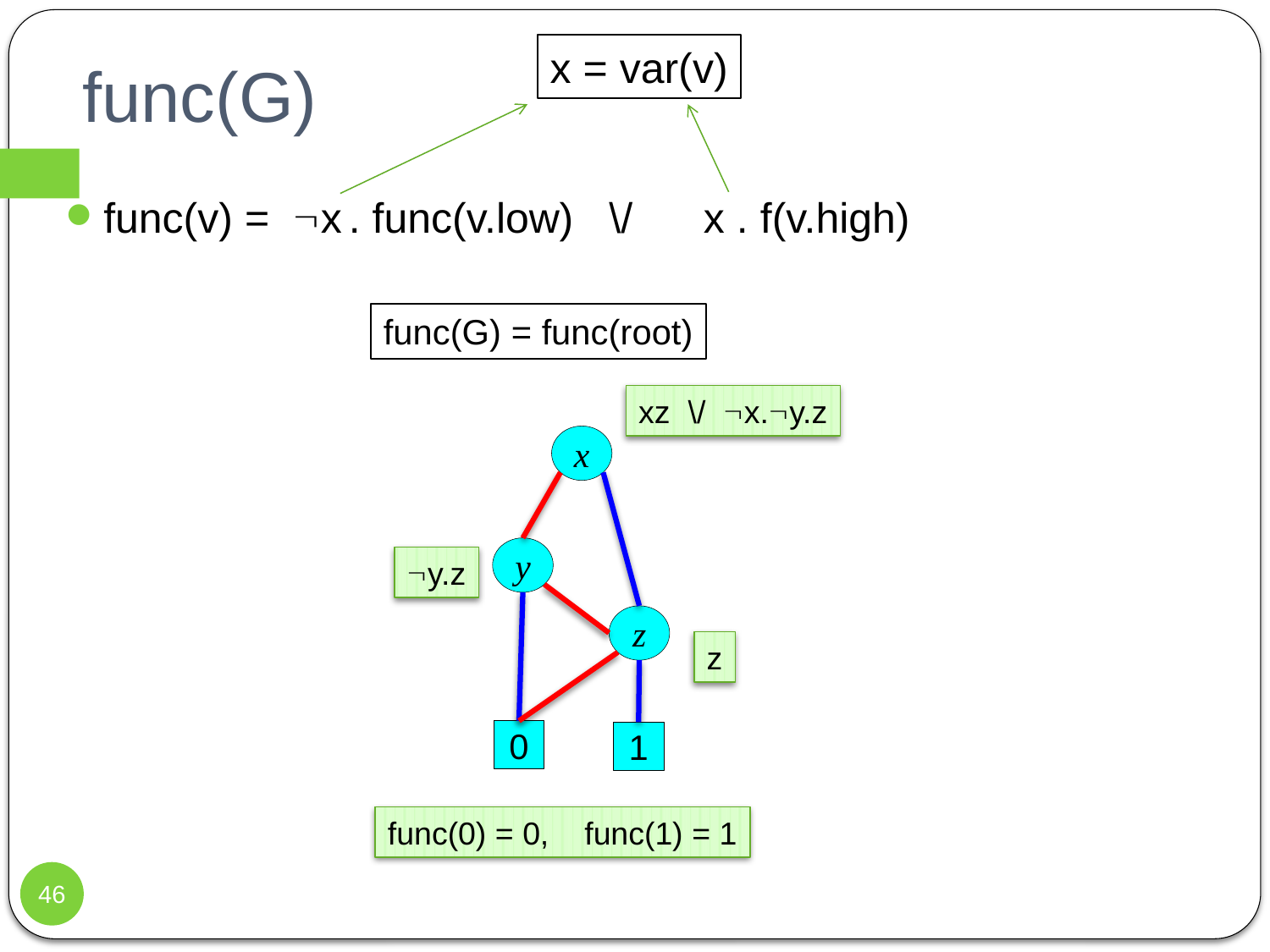

x = var(v)
# func(G)
func(v) =  ¬x . func(v.low)   \/      x . f(v.high)

func(G) = func(root)
xz  \/  ¬x.¬y.z
x
y
z
0
1
¬y.z
z
func(0) = 0,    func(1) = 1
46